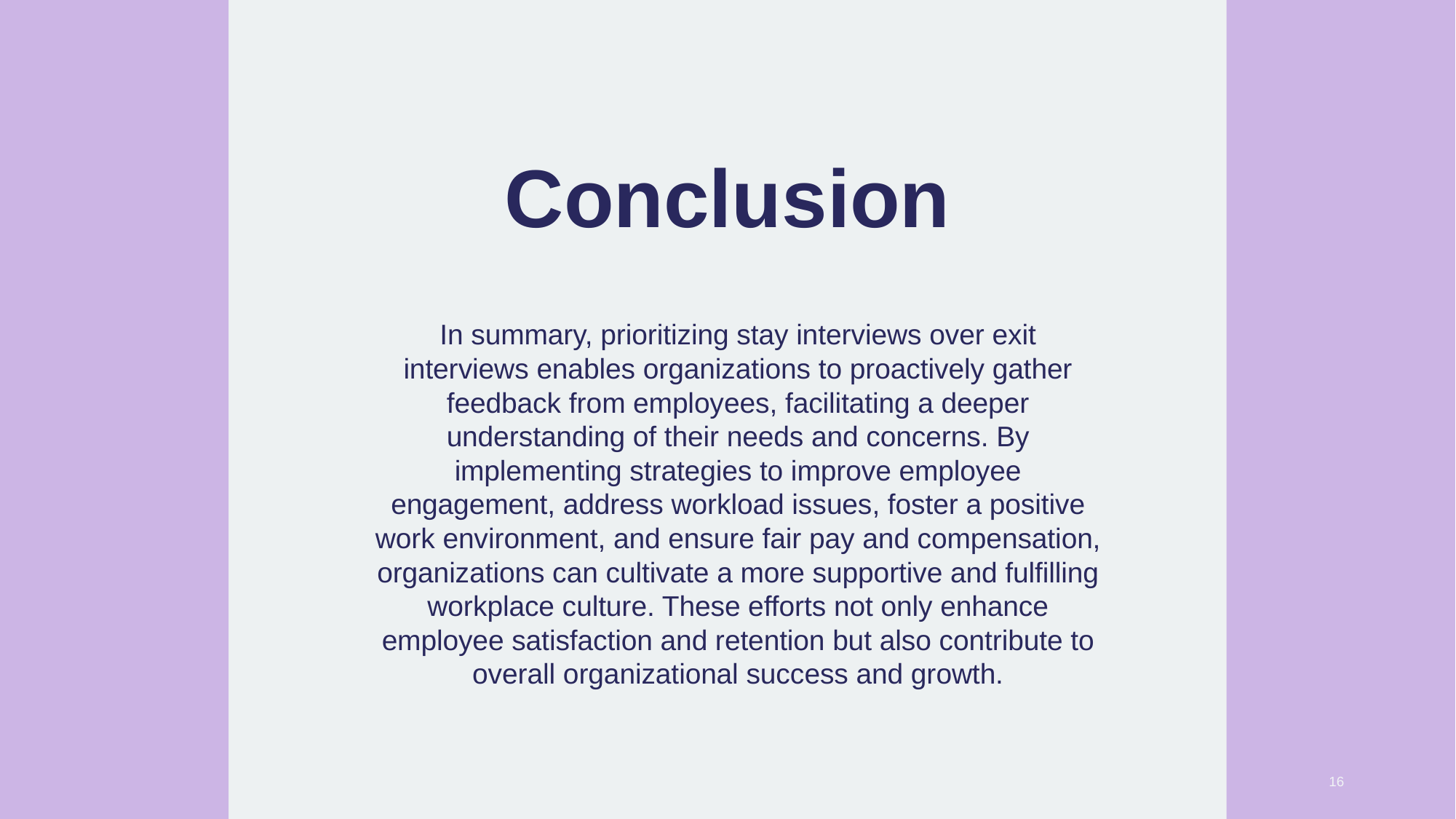

# Conclusion

In summary, prioritizing stay interviews over exit interviews enables organizations to proactively gather feedback from employees, facilitating a deeper understanding of their needs and concerns. By implementing strategies to improve employee engagement, address workload issues, foster a positive work environment, and ensure fair pay and compensation, organizations can cultivate a more supportive and fulfilling workplace culture. These efforts not only enhance employee satisfaction and retention but also contribute to overall organizational success and growth.
16